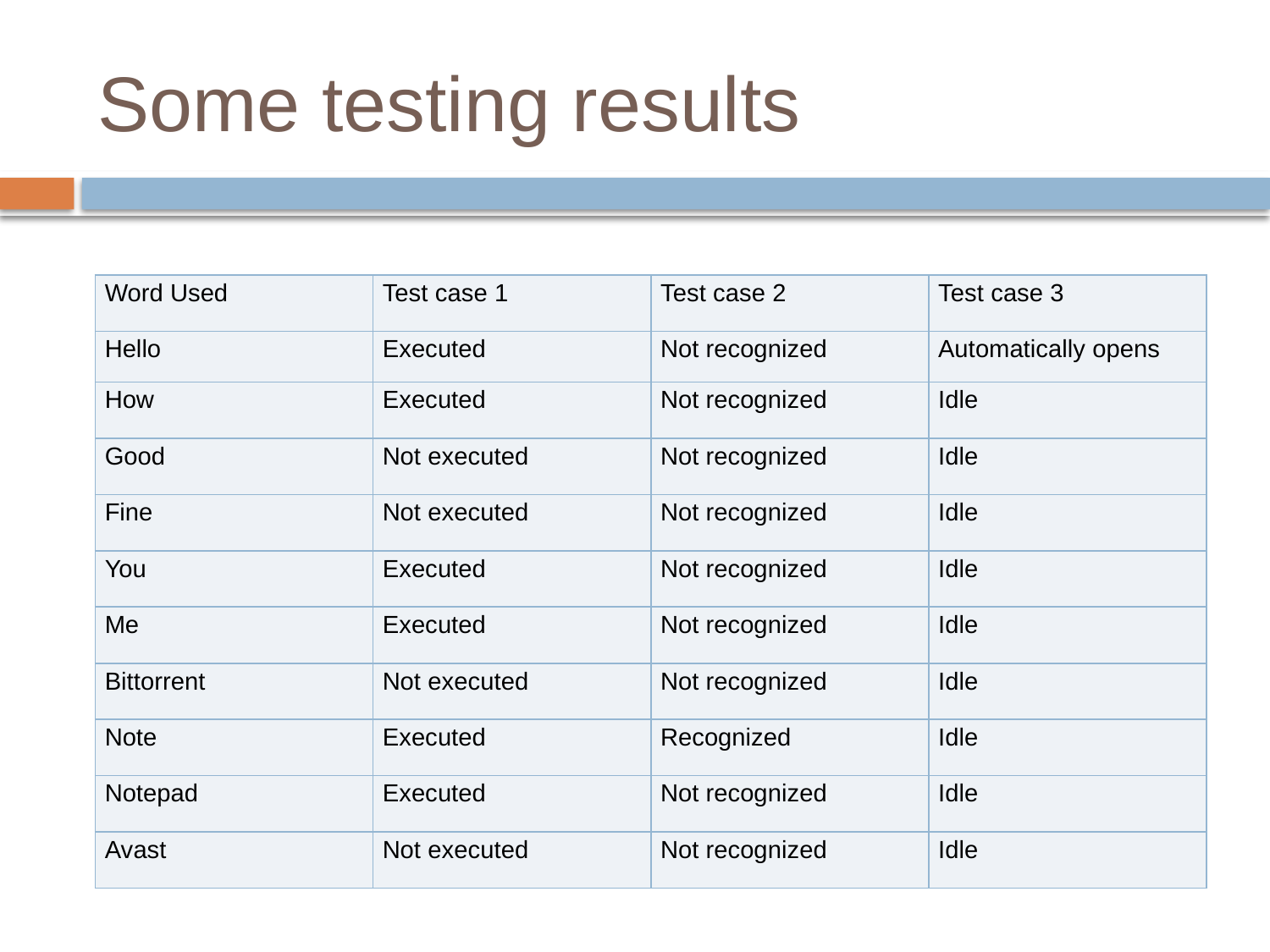

# Some testing results
| Word Used | Test case 1 | Test case 2 | Test case 3 |
| --- | --- | --- | --- |
| Hello | Executed | Not recognized | Automatically opens |
| How | Executed | Not recognized | Idle |
| Good | Not executed | Not recognized | Idle |
| Fine | Not executed | Not recognized | Idle |
| You | Executed | Not recognized | Idle |
| Me | Executed | Not recognized | Idle |
| Bittorrent | Not executed | Not recognized | Idle |
| Note | Executed | Recognized | Idle |
| Notepad | Executed | Not recognized | Idle |
| Avast | Not executed | Not recognized | Idle |